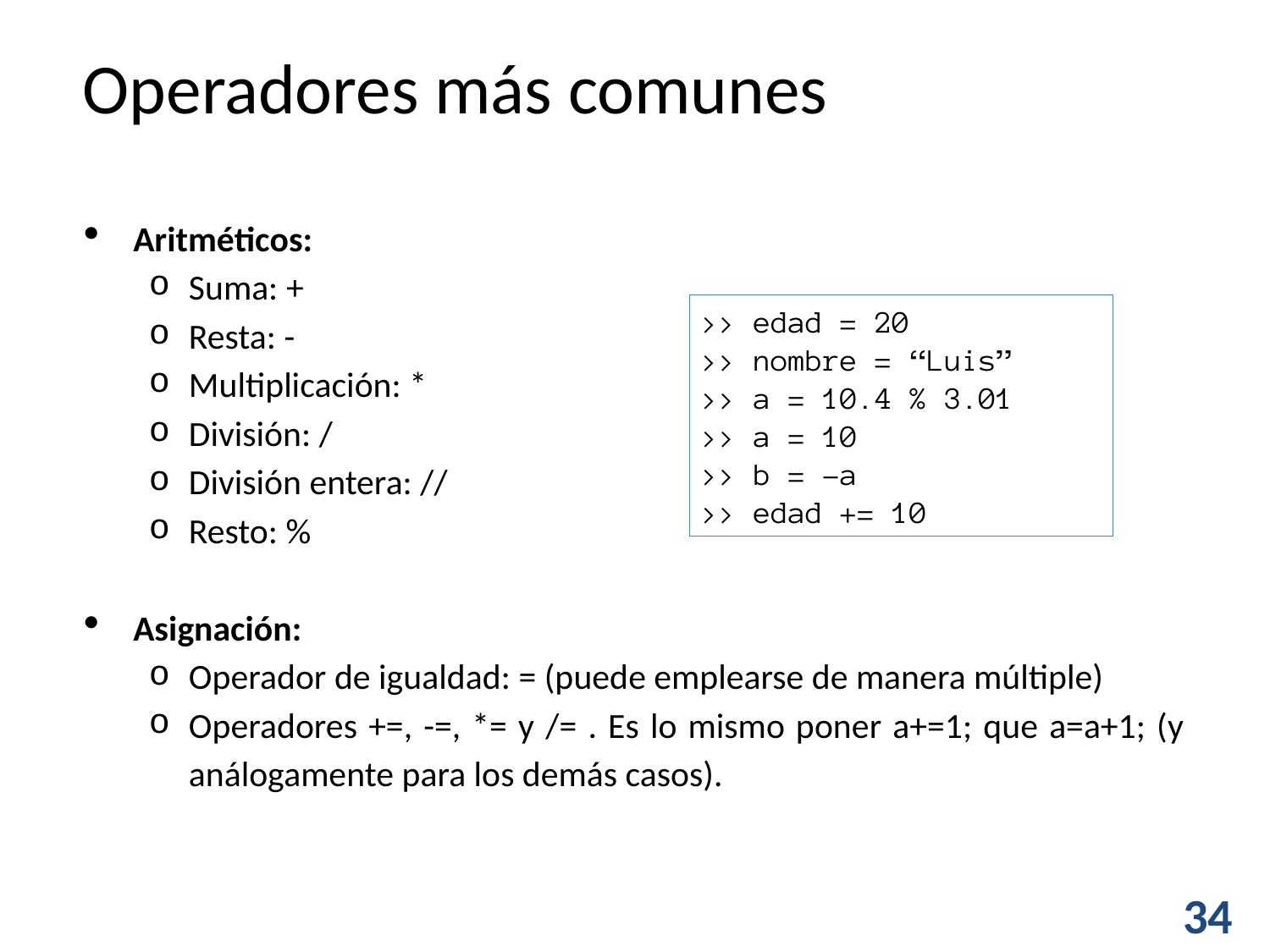

Operadores más comunes
Aritméticos:
Suma: +
Resta: -
Multiplicación: *
División: /
División entera: //
Resto: %

Asignación:
Operador de igualdad: = (puede emplearse de manera múltiple)
Operadores +=, -=, *= y /= . Es lo mismo poner a+=1; que a=a+1; (y análogamente para los demás casos).
>> edad = 20
>> nombre = “Luis”
>> a = 10.4 % 3.01
>> a = 10
>> b = -a
>> edad += 10
34